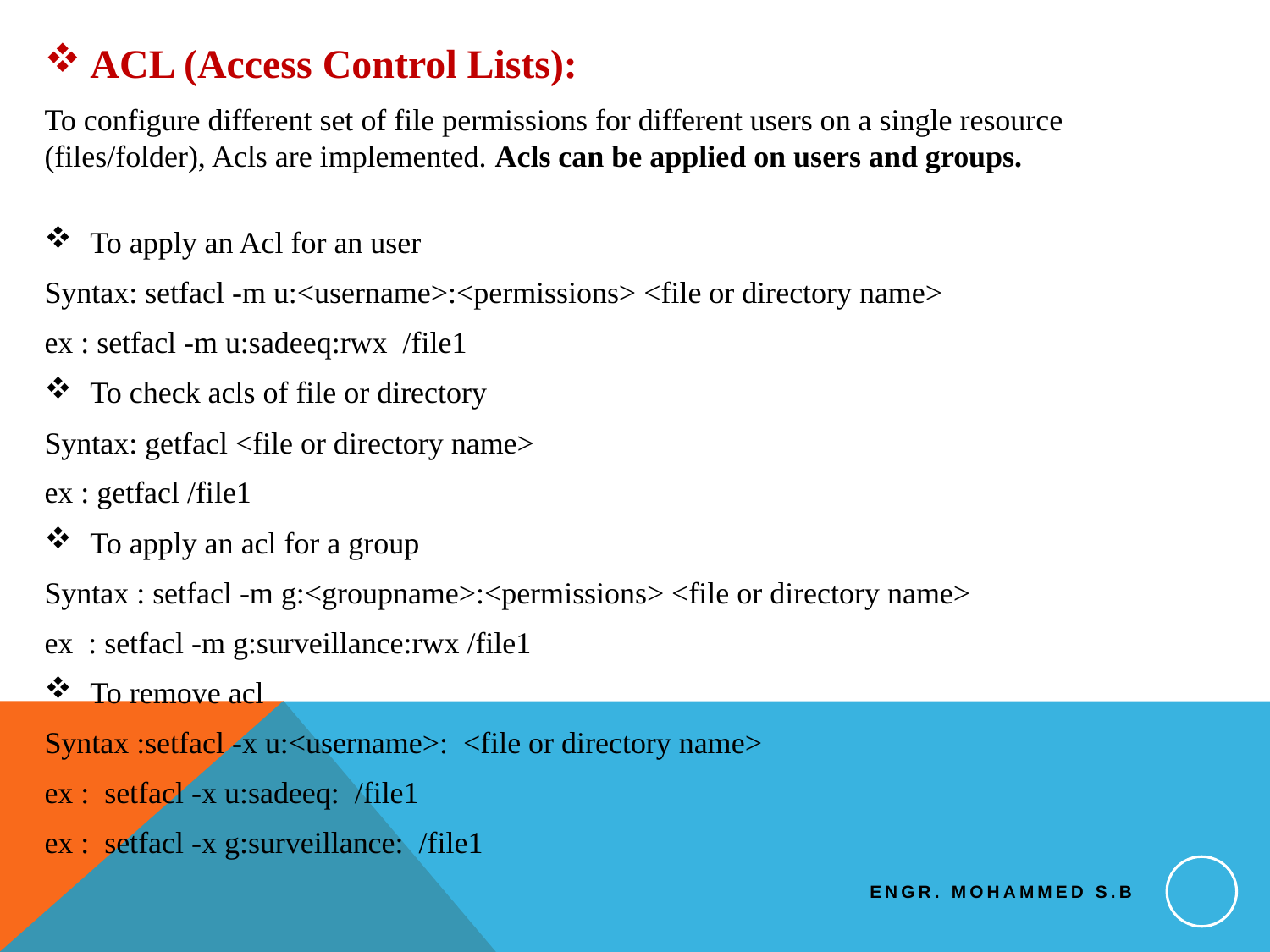

ACL (Access Control Lists):
To configure different set of file permissions for different users on a single resource (files/folder), Acls are implemented. Acls can be applied on users and groups.
To apply an Acl for an user
Syntax: setfacl -m u:<username>:<permissions> <file or directory name>
ex : setfacl -m u:sadeeq:rwx  /file1
To check acls of file or directory
Syntax: getfacl <file or directory name>
ex : getfacl /file1
To apply an acl for a group
Syntax : setfacl -m g:<groupname>:<permissions> <file or directory name>
ex  : setfacl -m g:surveillance:rwx /file1
To remove acl
Syntax :setfacl -x u:<username>:  <file or directory name>
ex :  setfacl -x u:sadeeq:  /file1
ex :  setfacl -x g:surveillance:  /file1

76
Engr. Mohammed S.B